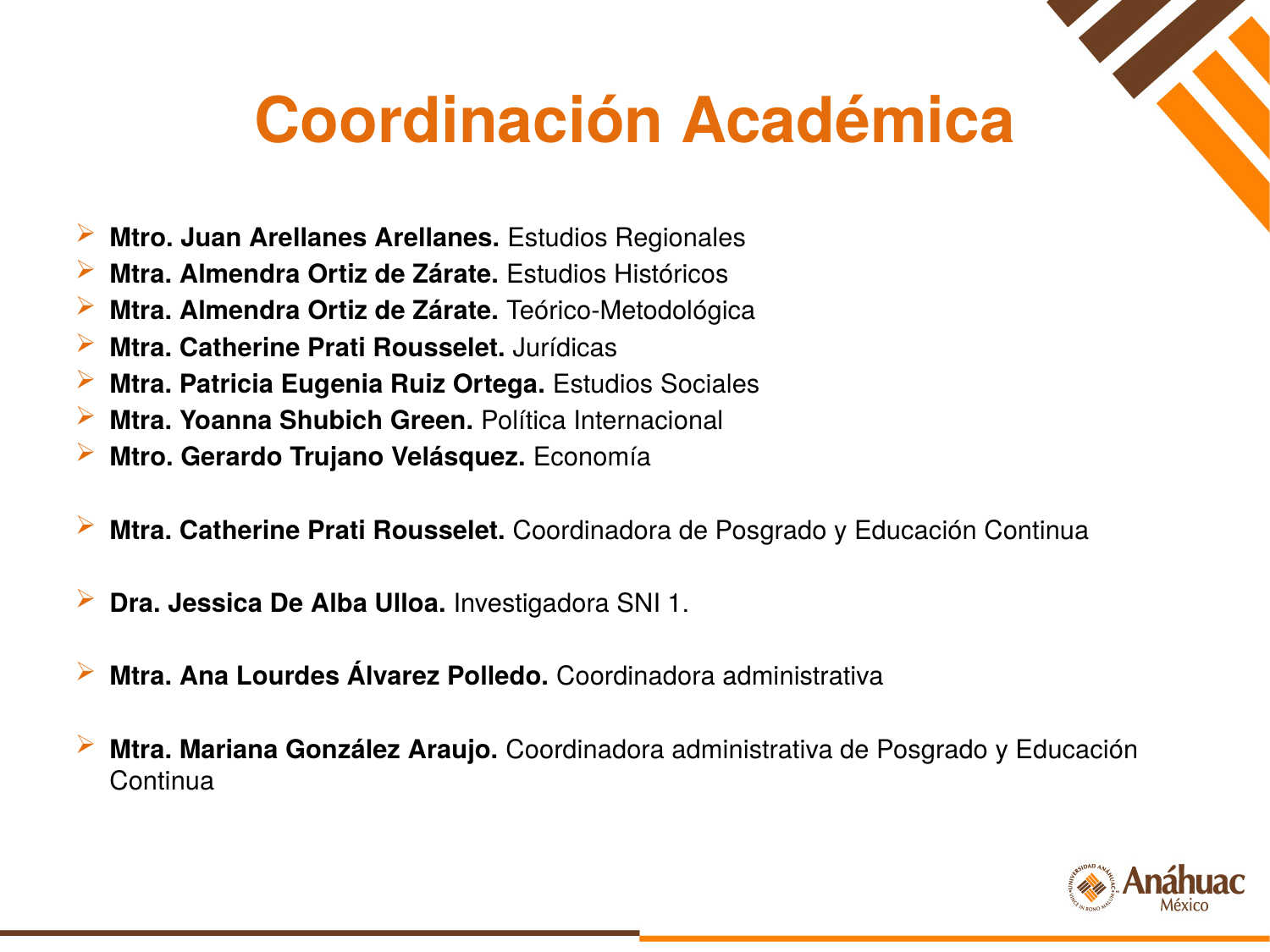

# Coordinación Académica

Mtro. Juan Arellanes Arellanes. Estudios Regionales
Mtra. Almendra Ortiz de Zárate. Estudios Históricos
Mtra. Almendra Ortiz de Zárate. Teórico-Metodológica
Mtra. Catherine Prati Rousselet. Jurídicas
Mtra. Patricia Eugenia Ruiz Ortega. Estudios Sociales
Mtra. Yoanna Shubich Green. Política Internacional
Mtro. Gerardo Trujano Velásquez. Economía

Mtra. Catherine Prati Rousselet. Coordinadora de Posgrado y Educación Continua

Dra. Jessica De Alba Ulloa. Investigadora SNI 1.

Mtra. Ana Lourdes Álvarez Polledo. Coordinadora administrativa

Mtra. Mariana González Araujo. Coordinadora administrativa de Posgrado y Educación Continua